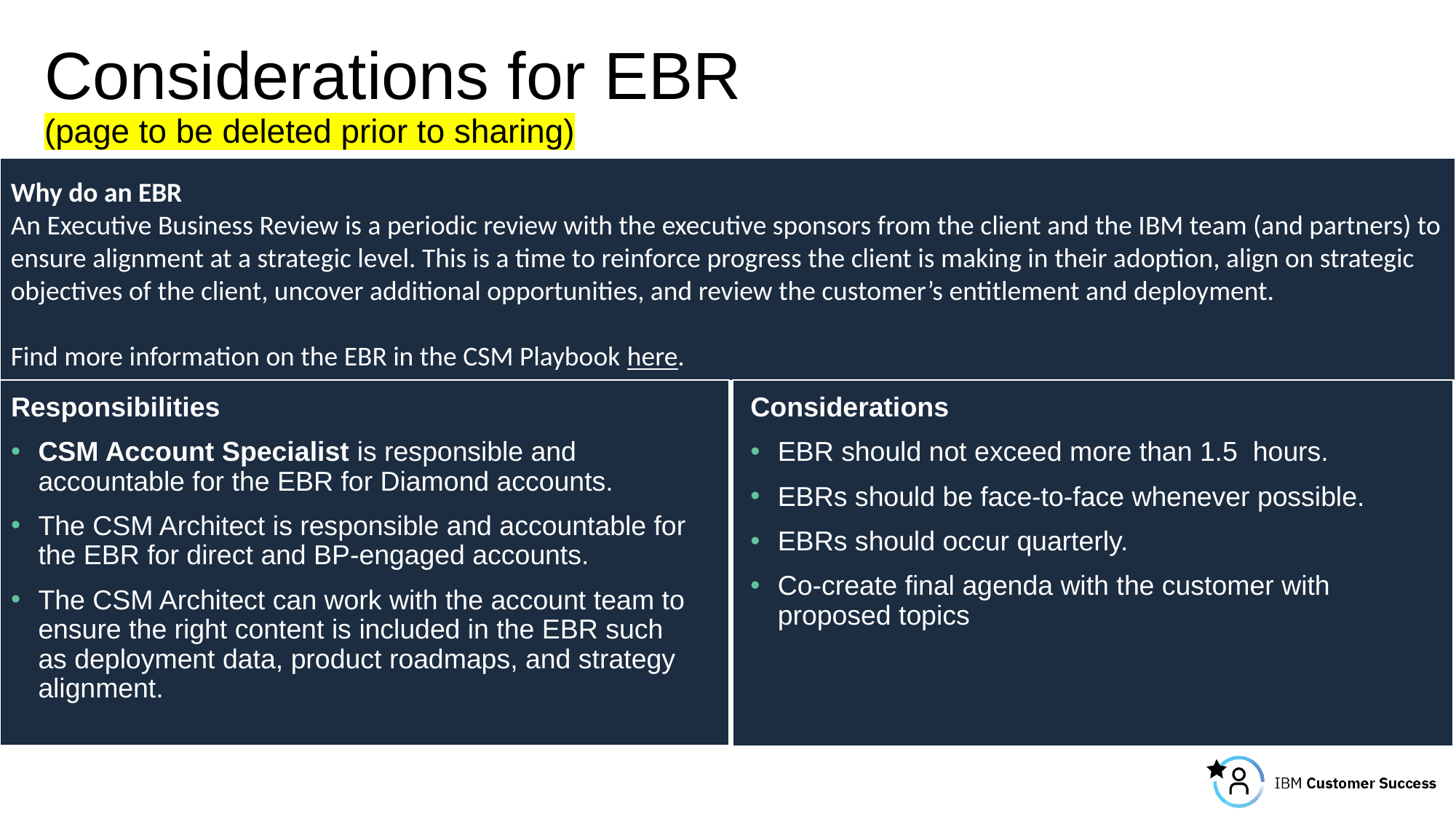

# Considerations for EBR (page to be deleted prior to sharing)

Why do an EBR
An Executive Business Review is a periodic review with the executive sponsors from the client and the IBM team (and partners) to ensure alignment at a strategic level. This is a time to reinforce progress the client is making in their adoption, align on strategic objectives of the client, uncover additional opportunities, and review the customer’s entitlement and deployment.

Find more information on the EBR in the CSM Playbook here.

Responsibilities
CSM Account Specialist is responsible and accountable for the EBR for Diamond accounts.
The CSM Architect is responsible and accountable for the EBR for direct and BP-engaged accounts.
The CSM Architect can work with the account team to ensure the right content is included in the EBR such as deployment data, product roadmaps, and strategy alignment.

Considerations
EBR should not exceed more than 1.5  hours.
EBRs should be face-to-face whenever possible.
EBRs should occur quarterly.
Co-create final agenda with the customer with proposed topics